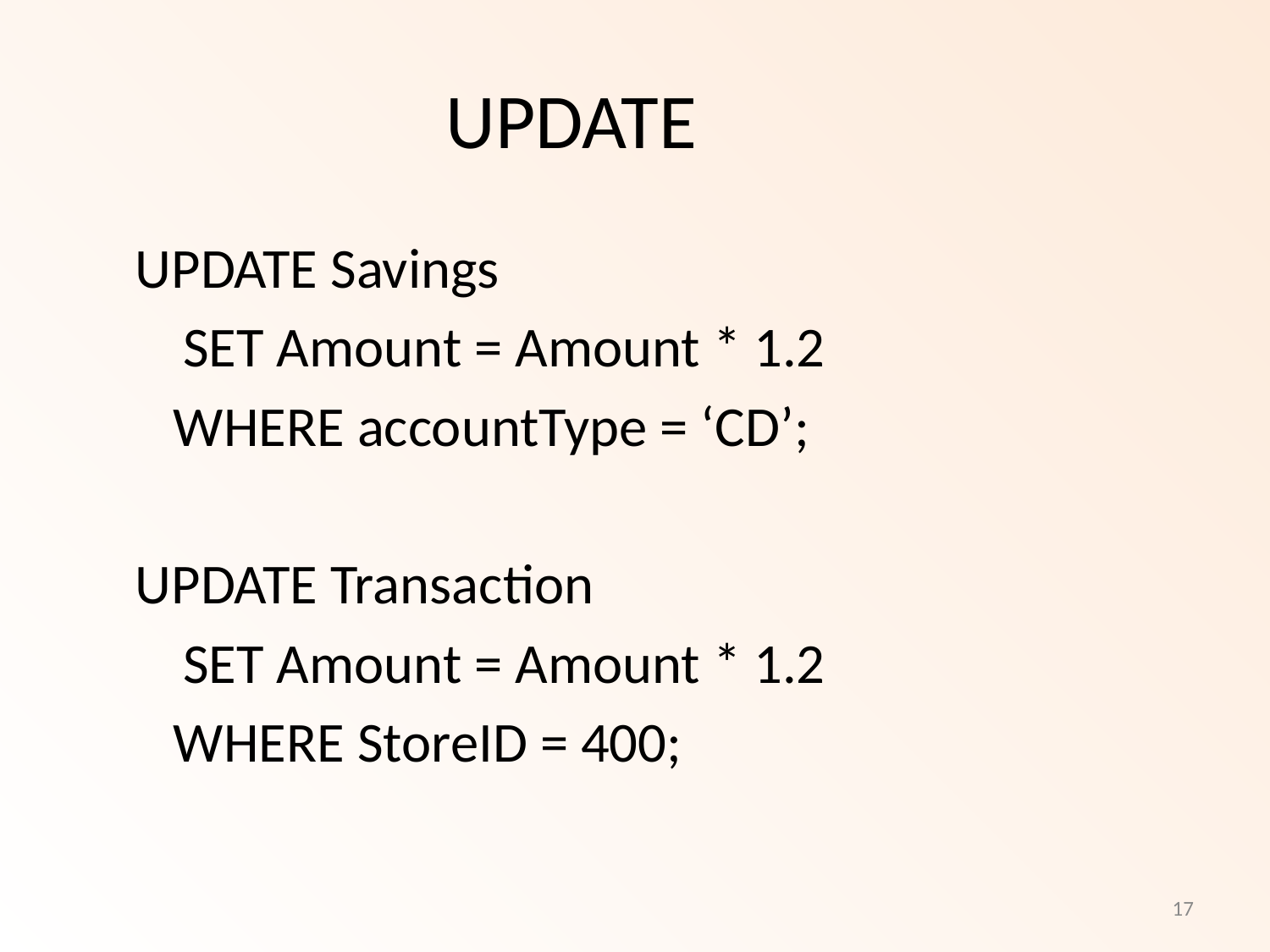

UPDATE
UPDATE Savings
	SET Amount = Amount * 1.2
   WHERE accountType = ‘CD’;

UPDATE Transaction
	SET Amount = Amount * 1.2
   WHERE StoreID = 400;

17